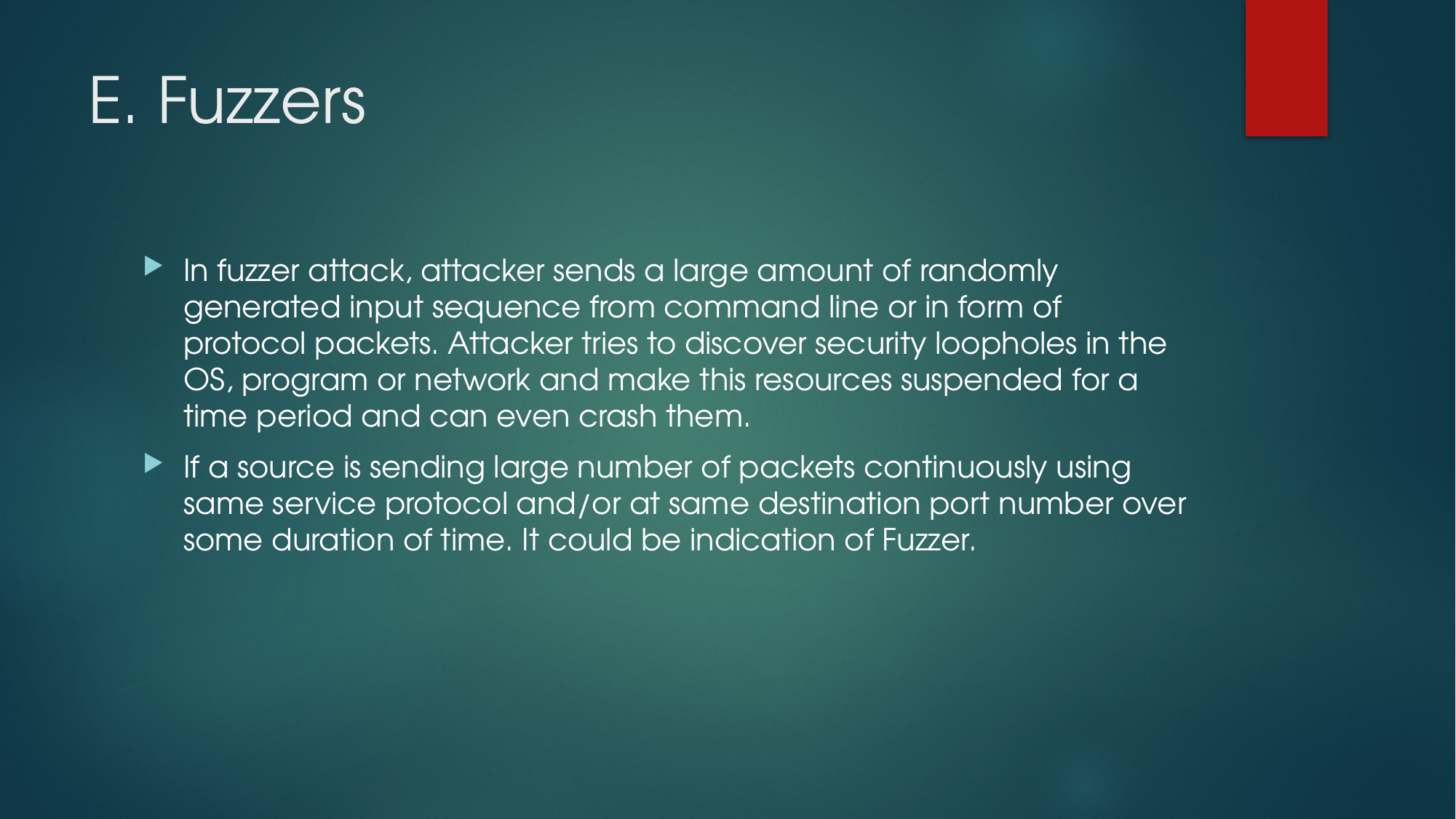

# E. Fuzzers
In fuzzer attack, attacker sends a large amount of randomly generated input sequence from command line or in form of protocol packets. Attacker tries to discover security loopholes in the OS, program or network and make this resources suspended for a time period and can even crash them.
If a source is sending large number of packets continuously using same service protocol and/or at same destination port number over some duration of time. It could be indication of Fuzzer.